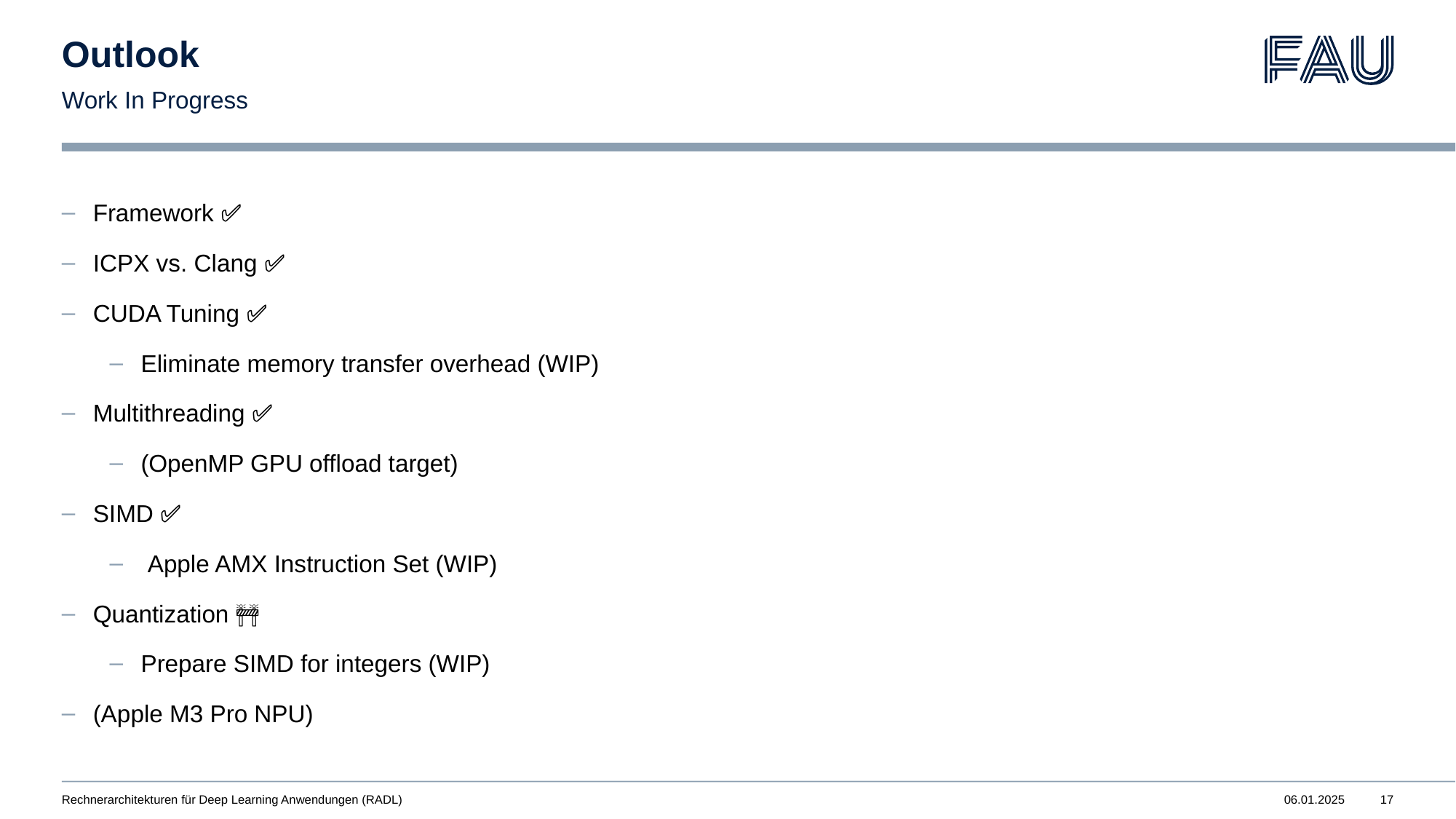

# Outlook
Work In Progress
Framework ✅
ICPX vs. Clang ✅
CUDA Tuning ✅
Eliminate memory transfer overhead (WIP)
Multithreading ✅
(OpenMP GPU offload target)
SIMD ✅
 Apple AMX Instruction Set (WIP)
Quantization 🚧
Prepare SIMD for integers (WIP)
(Apple M3 Pro NPU)
Rechnerarchitekturen für Deep Learning Anwendungen (RADL)
06.01.2025
17